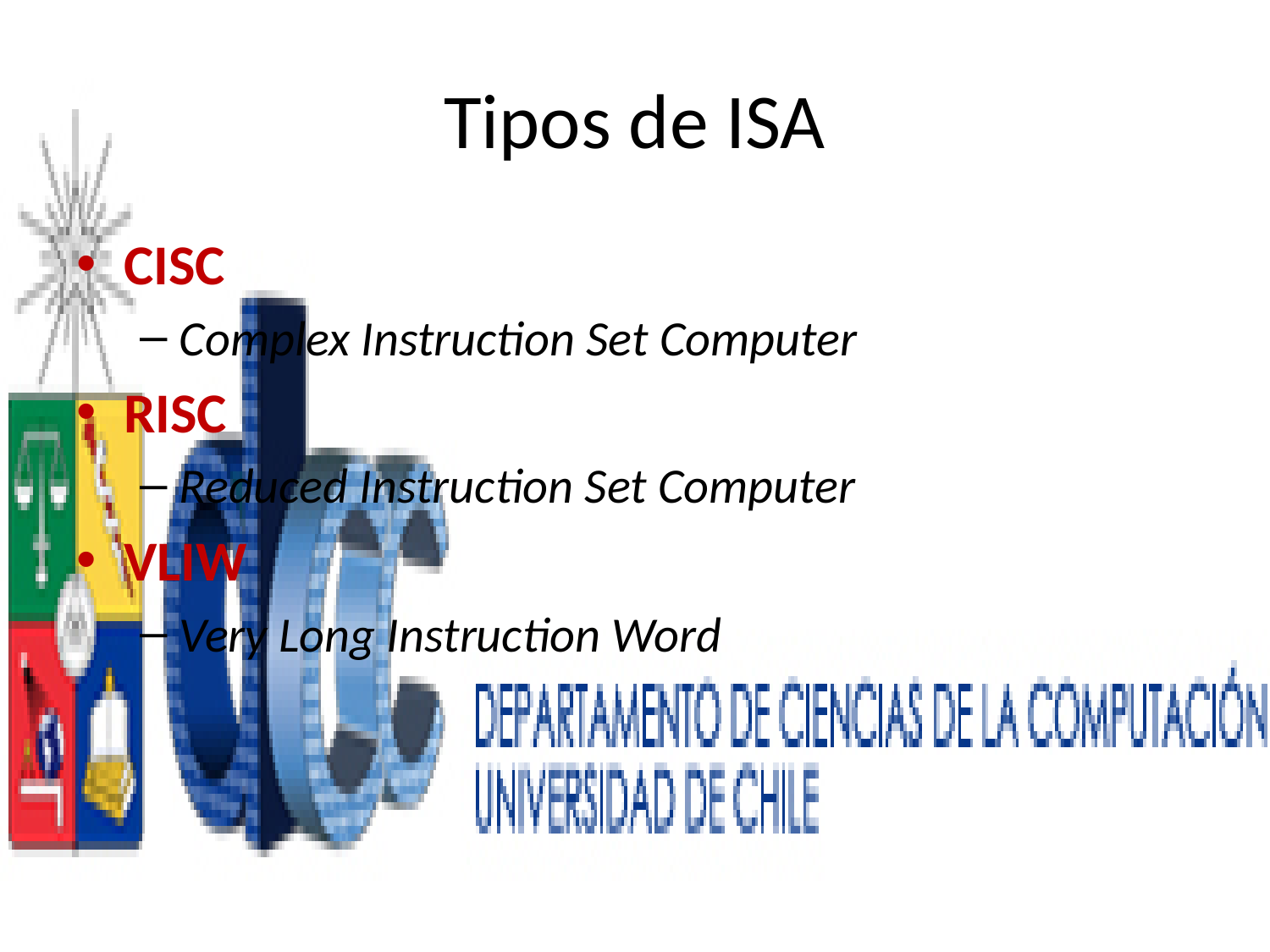

# Tipos de ISA
CISC
Complex Instruction Set Computer
RISC
Reduced Instruction Set Computer
VLIW
Very Long Instruction Word